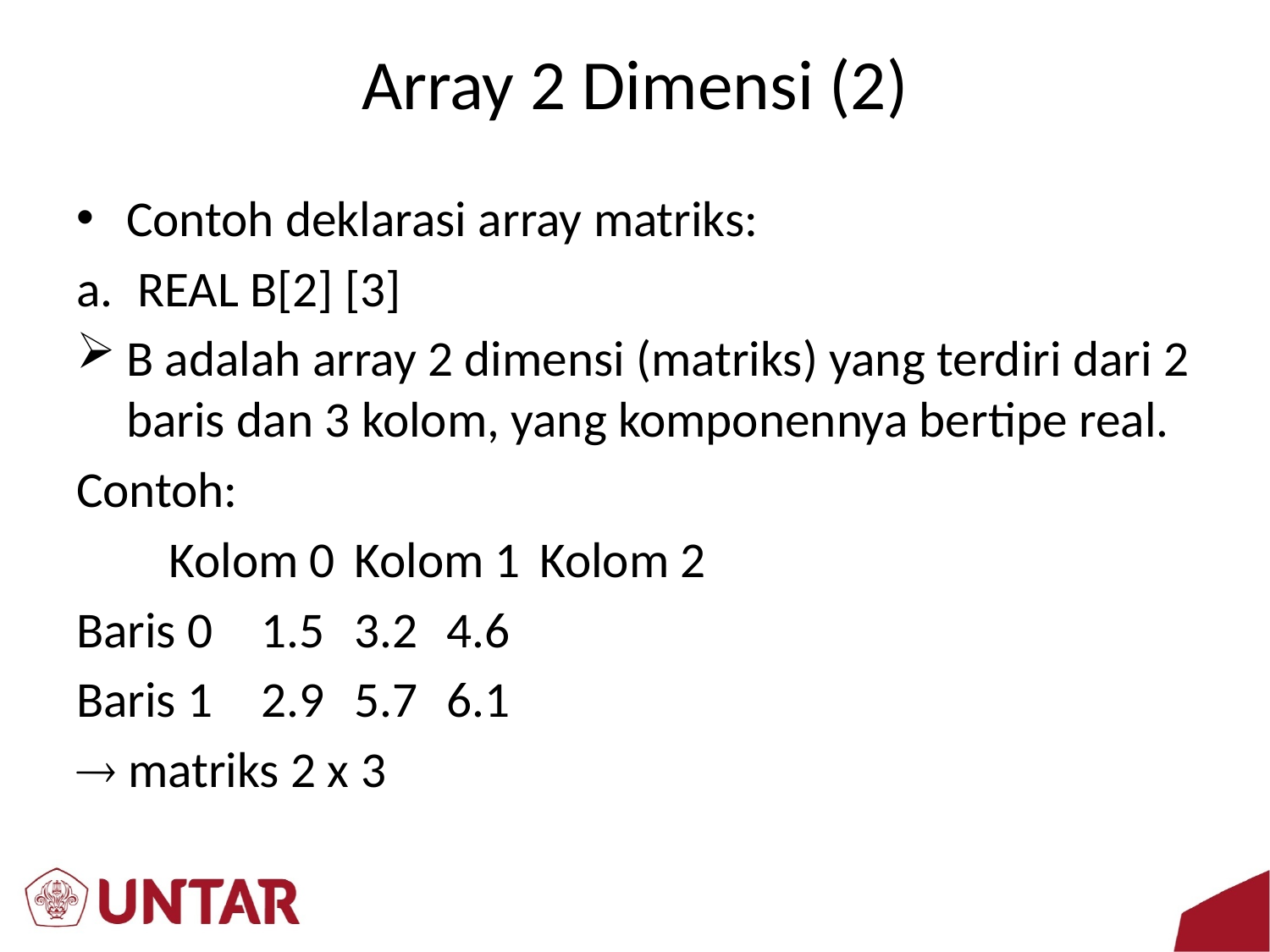

# Array 2 Dimensi (2)
Contoh deklarasi array matriks:
REAL B[2] [3]
B adalah array 2 dimensi (matriks) yang terdiri dari 2 baris dan 3 kolom, yang komponennya bertipe real.
Contoh:
		Kolom 0	Kolom 1	Kolom 2
Baris 0	1.5		3.2		4.6
Baris 1	2.9		5.7		6.1
→ matriks 2 x 3